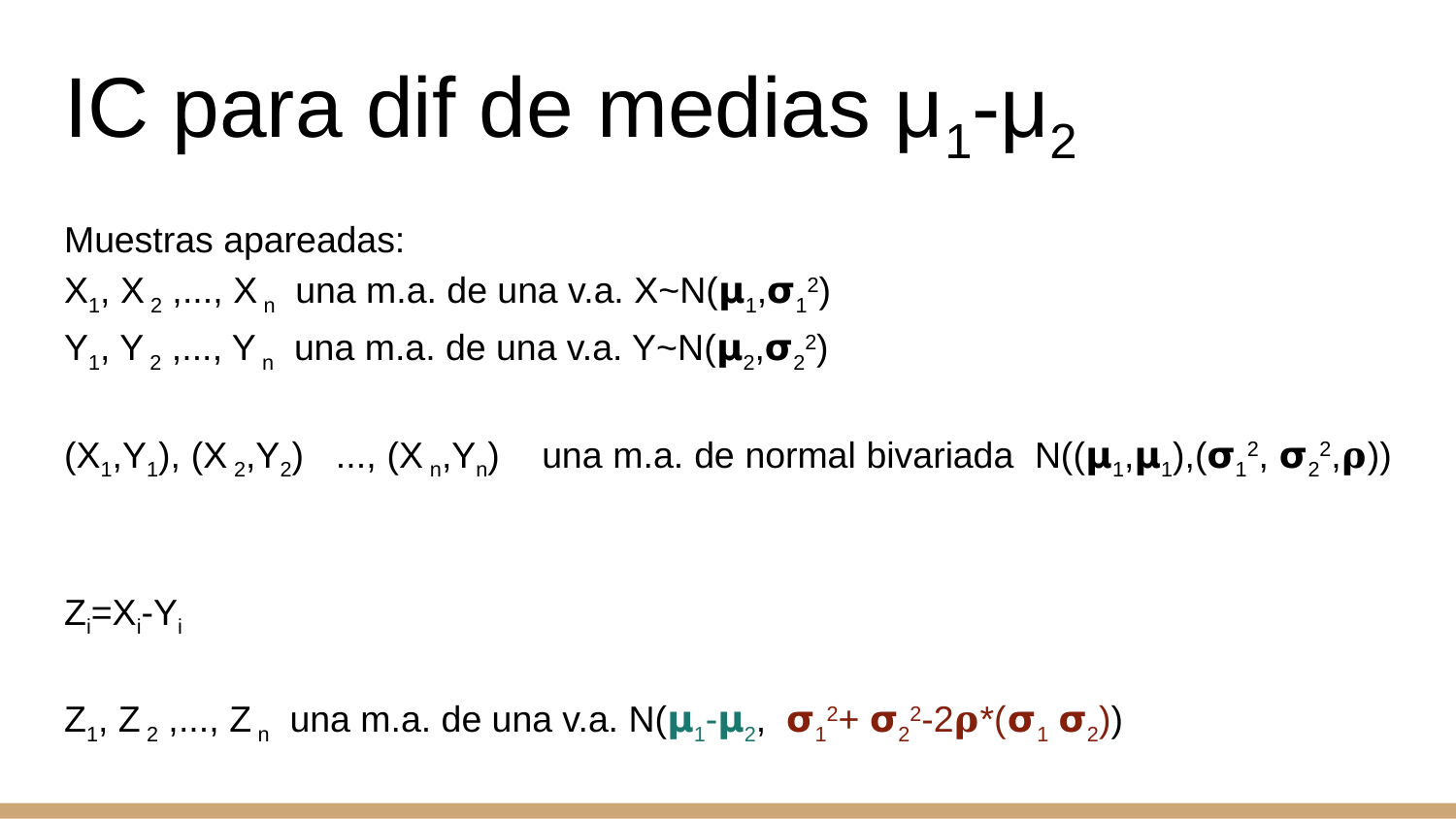

# IC para dif de medias μ1-μ2
Muestras apareadas:
X1, X 2 ,..., X n  una m.a. de una v.a. X~N(𝝻1,𝞂12)
Y1, Y 2 ,..., Y n  una m.a. de una v.a. Y~N(𝝻2,𝞂22)

(X1,Y1), (X 2,Y2)   ..., (X n,Yn)    una m.a. de normal bivariada  N((𝝻1,𝝻1),(𝞂12, 𝞂22,𝛒))

Zi=Xi-Yi

Z1, Z 2 ,..., Z n  una m.a. de una v.a. N(𝝻1-𝝻2,  𝞂12+ 𝞂22-2𝛒*(𝞂1 𝞂2))